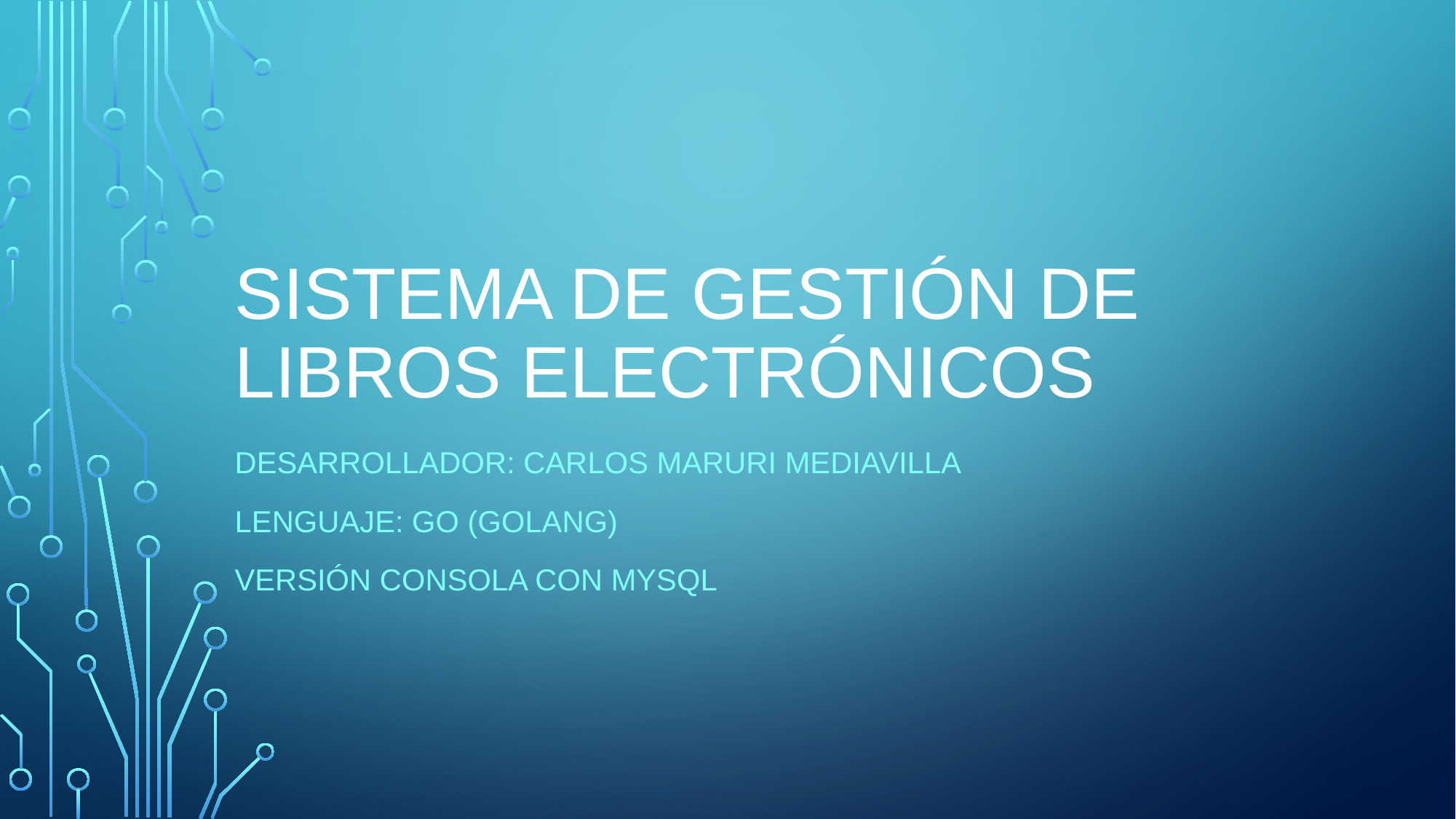

# Sistema de Gestión de Libros Electrónicos
DESARROLLADOR: CARLOS MARURI MEDIAVILLA
Lenguaje: Go (Golang)
Versión Consola con MySQL